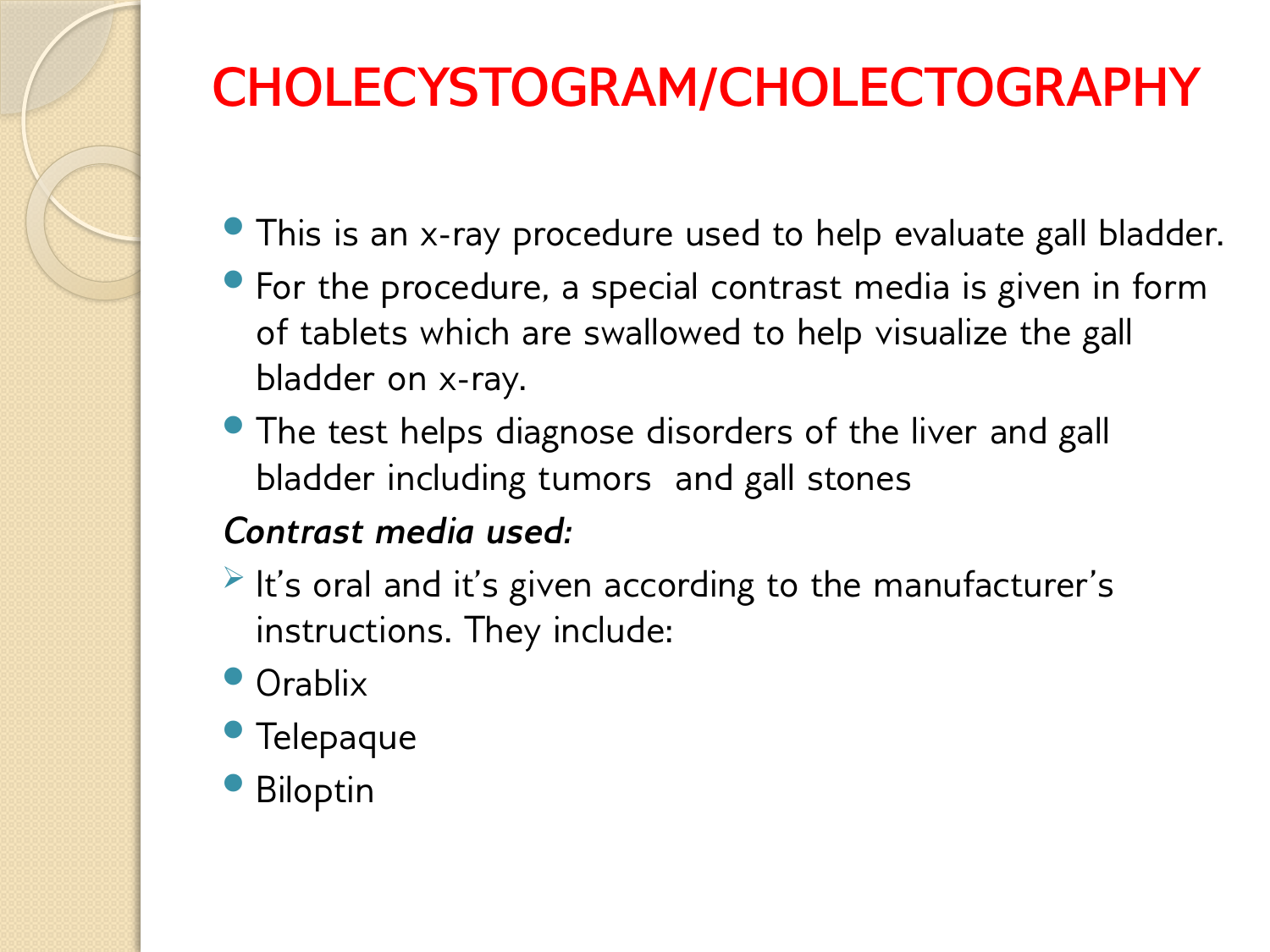

# CHOLECYSTOGRAM/CHOLECTOGRAPHY
This is an x-ray procedure used to help evaluate gall bladder.
For the procedure, a special contrast media is given in form of tablets which are swallowed to help visualize the gall bladder on x-ray.
The test helps diagnose disorders of the liver and gall bladder including tumors  and gall stones
Contrast media used:
It’s oral and it’s given according to the manufacturer’s instructions. They include:
Orablix
Telepaque
Biloptin